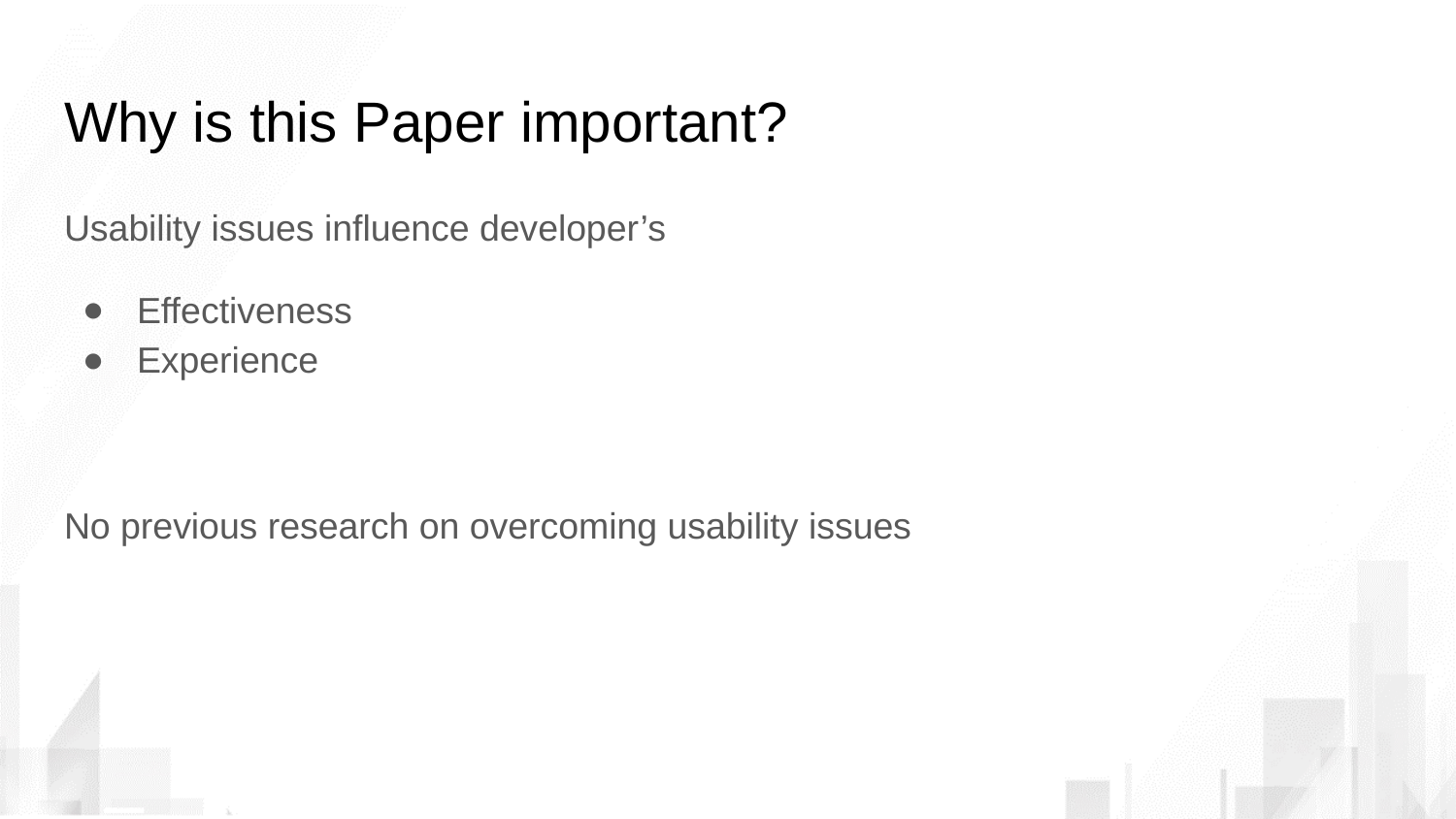

# Why is this Paper important?

Usability issues influence developer’s
Effectiveness
Experience

No previous research on overcoming usability issues